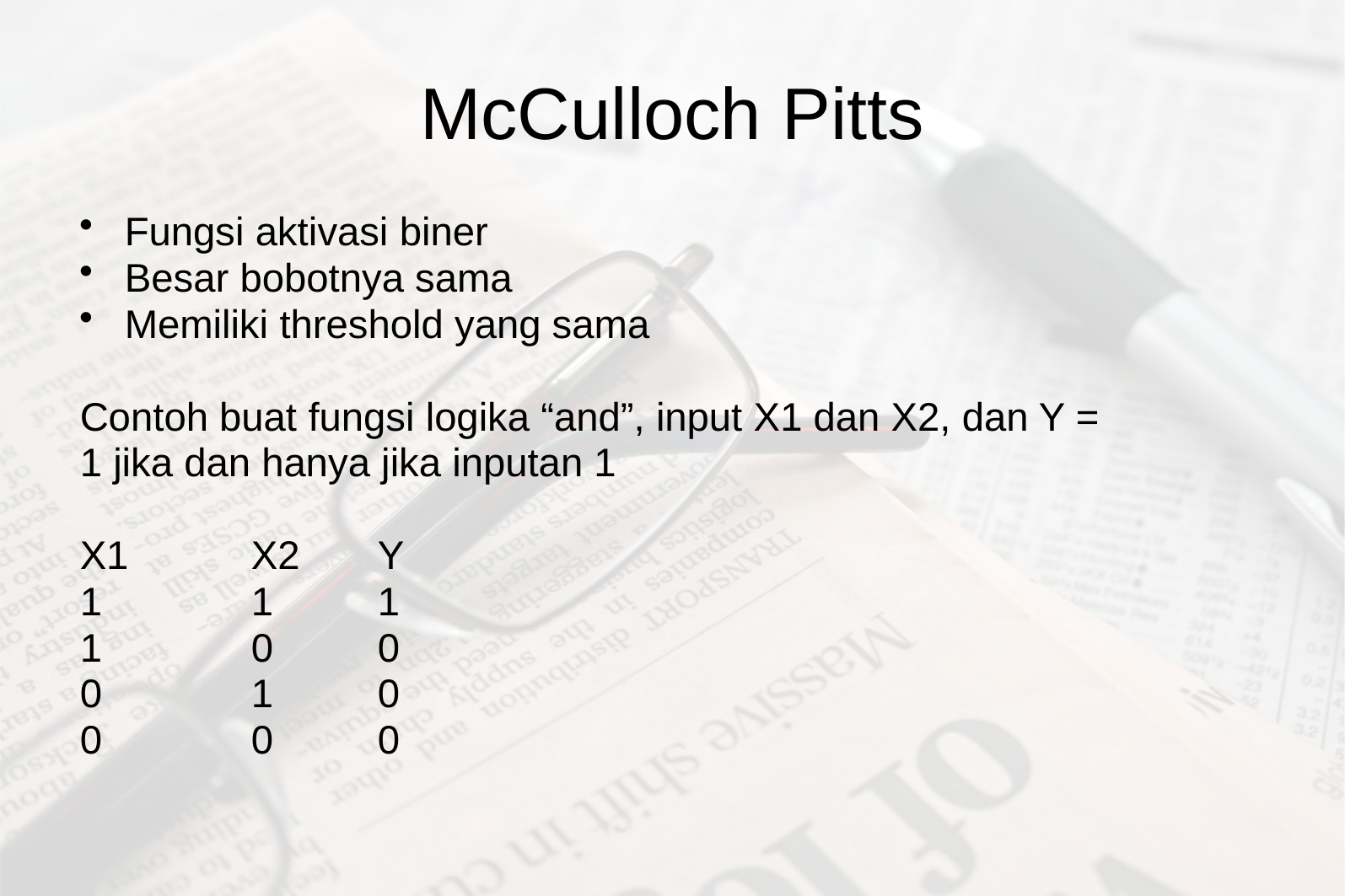

# McCulloch Pitts
Fungsi aktivasi biner
Besar bobotnya sama
Memiliki threshold yang sama

Contoh buat fungsi logika “and”, input X1 dan X2, dan Y =
1 jika dan hanya jika inputan 1

X1	X2	Y
1		1	1
1		0	0
0		1	0
0		0	0